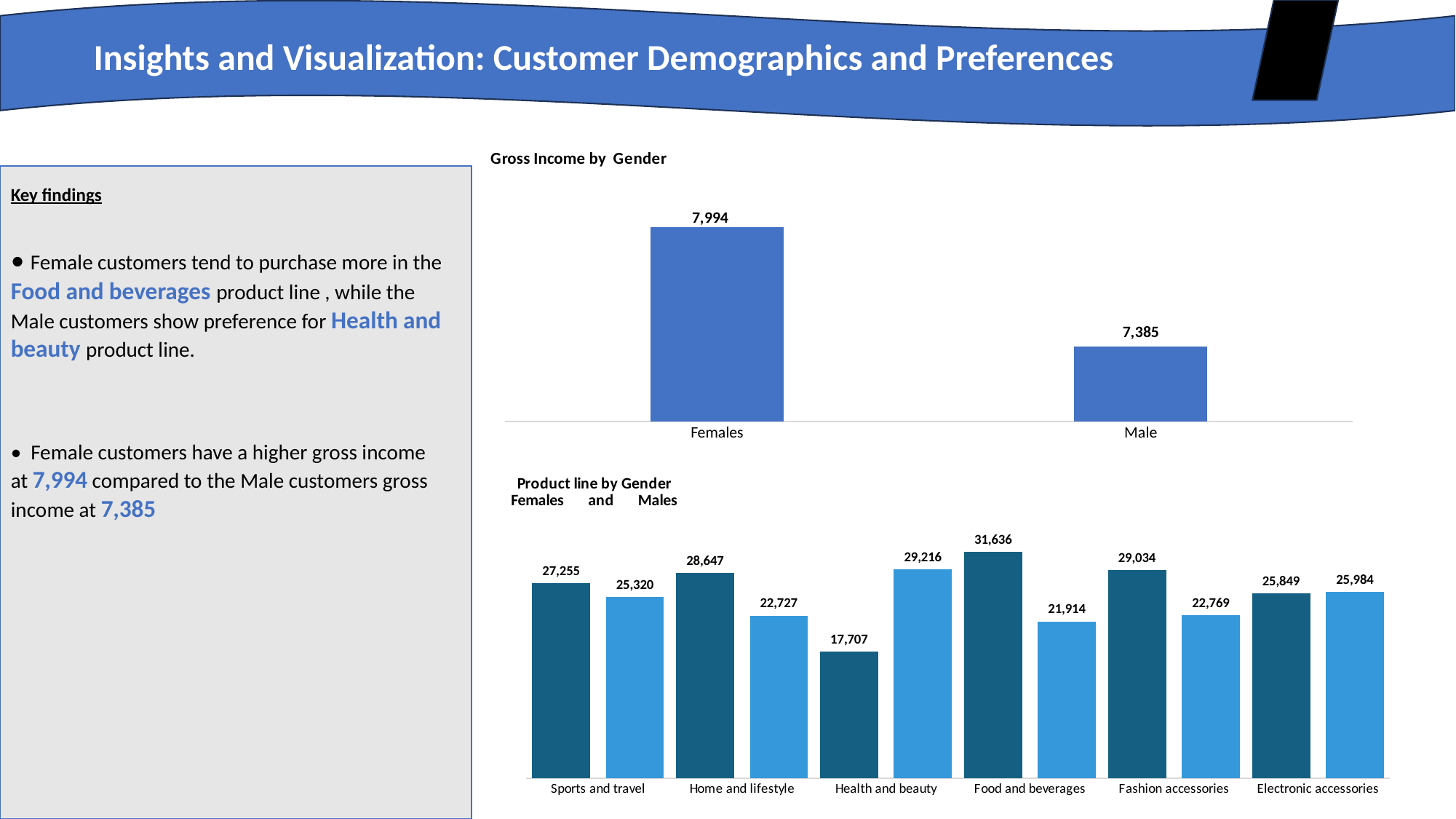

Insights and Visualization: Customer Demographics and Preferences

### Chart: Gross Income by  Gender

| Category | Total |
|---|---|
| Females | 7994.425000000002 |
| Male | 7384.944000000002 |
Key findings
• Female customers tend to purchase more in the Food and beverages product line , while the Male customers show preference for Health and beauty product line.

•  Female customers have a higher gross income at 7,994 compared to the Male customers gross income at 7,385

### Chart: Product line by Gender

Females       and       Males

| Category | Females | Male |
|---|---|---|
| Sports and travel | 27255.0 | 25320.0 |
| Home and lifestyle | 28647.0 | 22727.0 |
| Health and beauty | 17707.0 | 29216.0 |
| Food and beverages | 31636.0 | 21914.0 |
| Fashion accessories | 29034.0 | 22769.0 |
| Electronic accessories | 25849.0 | 25984.0 |